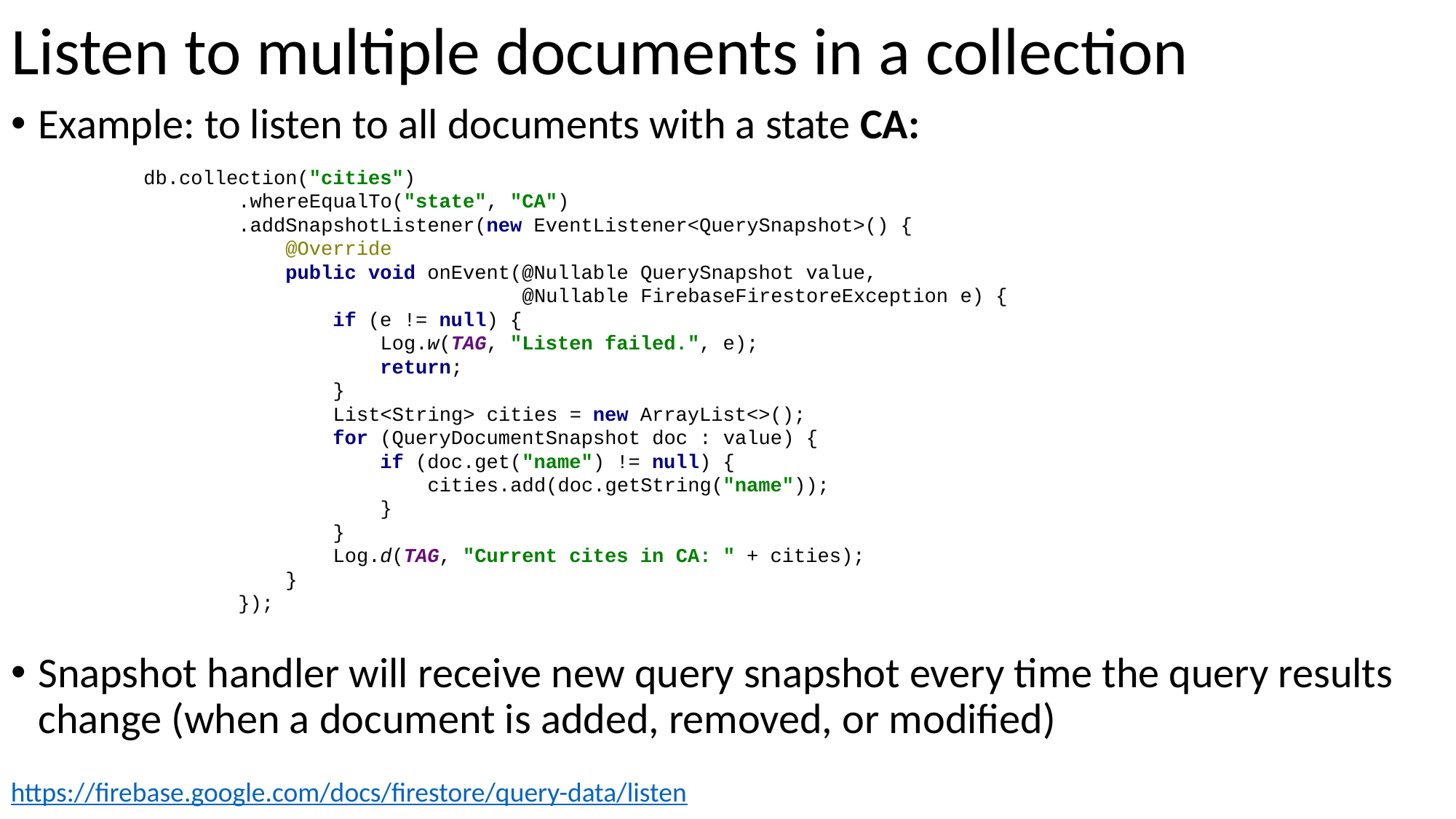

# Listen to multiple documents in a collection
Example: to listen to all documents with a state CA:

Snapshot handler will receive new query snapshot every time the query results change (when a document is added, removed, or modified)
db.collection("cities")
        .whereEqualTo("state", "CA")
        .addSnapshotListener(new EventListener<QuerySnapshot>() {
            @Override
            public void onEvent(@Nullable QuerySnapshot value,
                                @Nullable FirebaseFirestoreException e) {
                if (e != null) {
                    Log.w(TAG, "Listen failed.", e);
                    return;
                }
                List<String> cities = new ArrayList<>();
                for (QueryDocumentSnapshot doc : value) {
                    if (doc.get("name") != null) {
                        cities.add(doc.getString("name"));
                    }
                }
                Log.d(TAG, "Current cites in CA: " + cities);
            }
        });
https://firebase.google.com/docs/firestore/query-data/listen